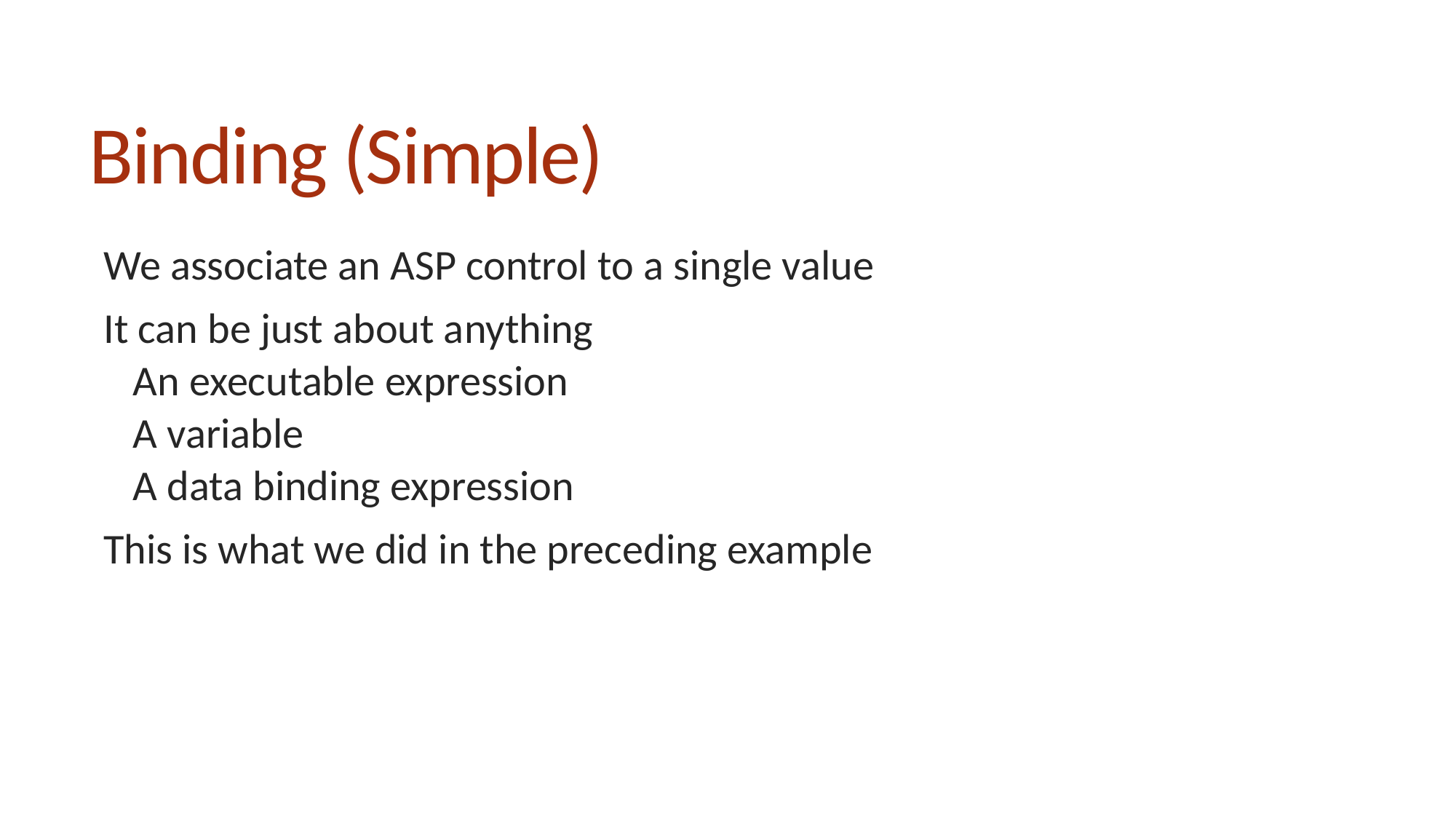

# Binding (Simple)
We associate an ASP control to a single value
It can be just about anything
An executable expression
A variable
A data binding expression
This is what we did in the preceding example